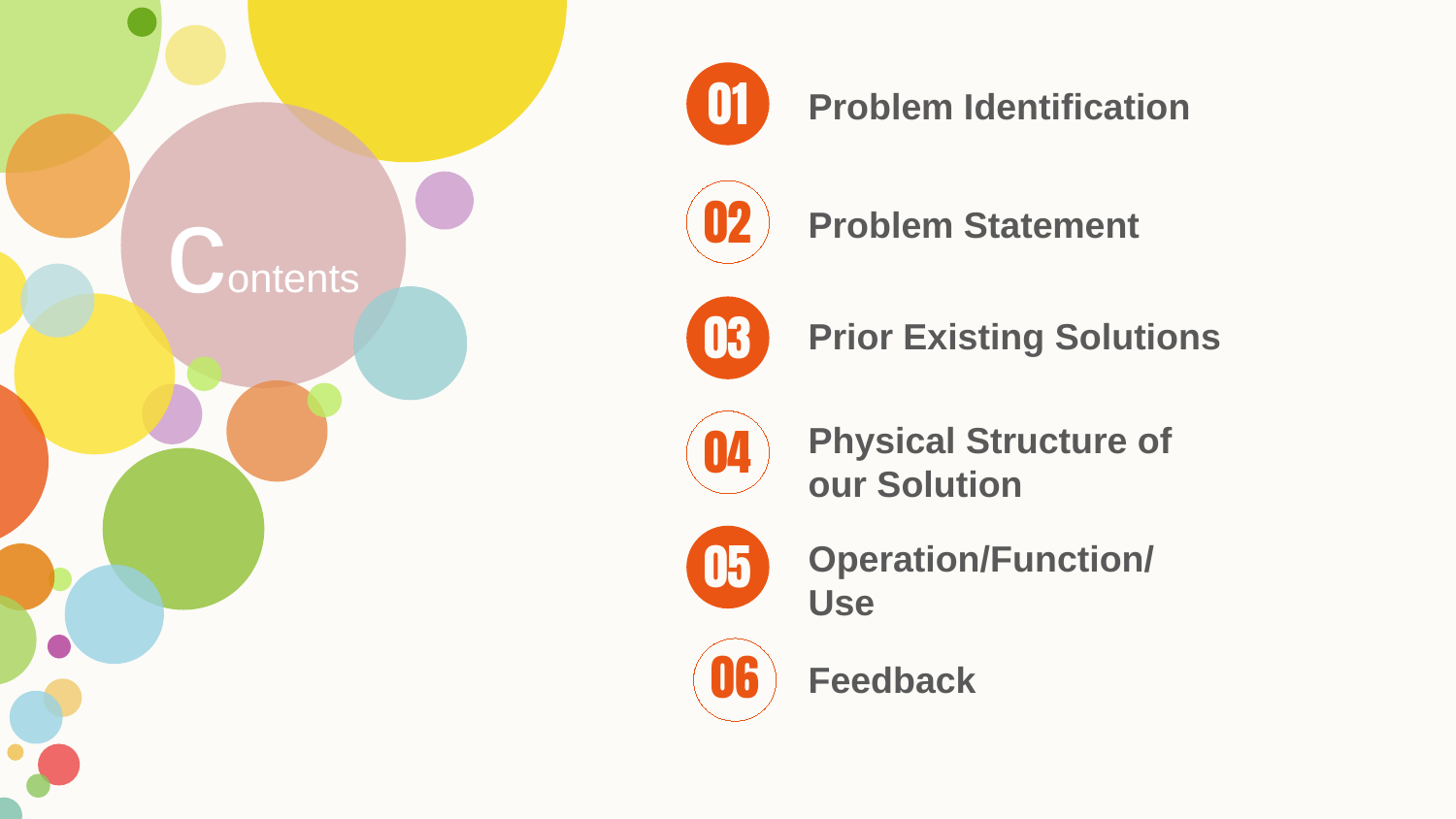

01
Problem Identification

02
Problem Statement

03
Prior Existing Solutions

Physical Structure of our Solution
04

Operation/Function/Use
05

06
Feedback

contents